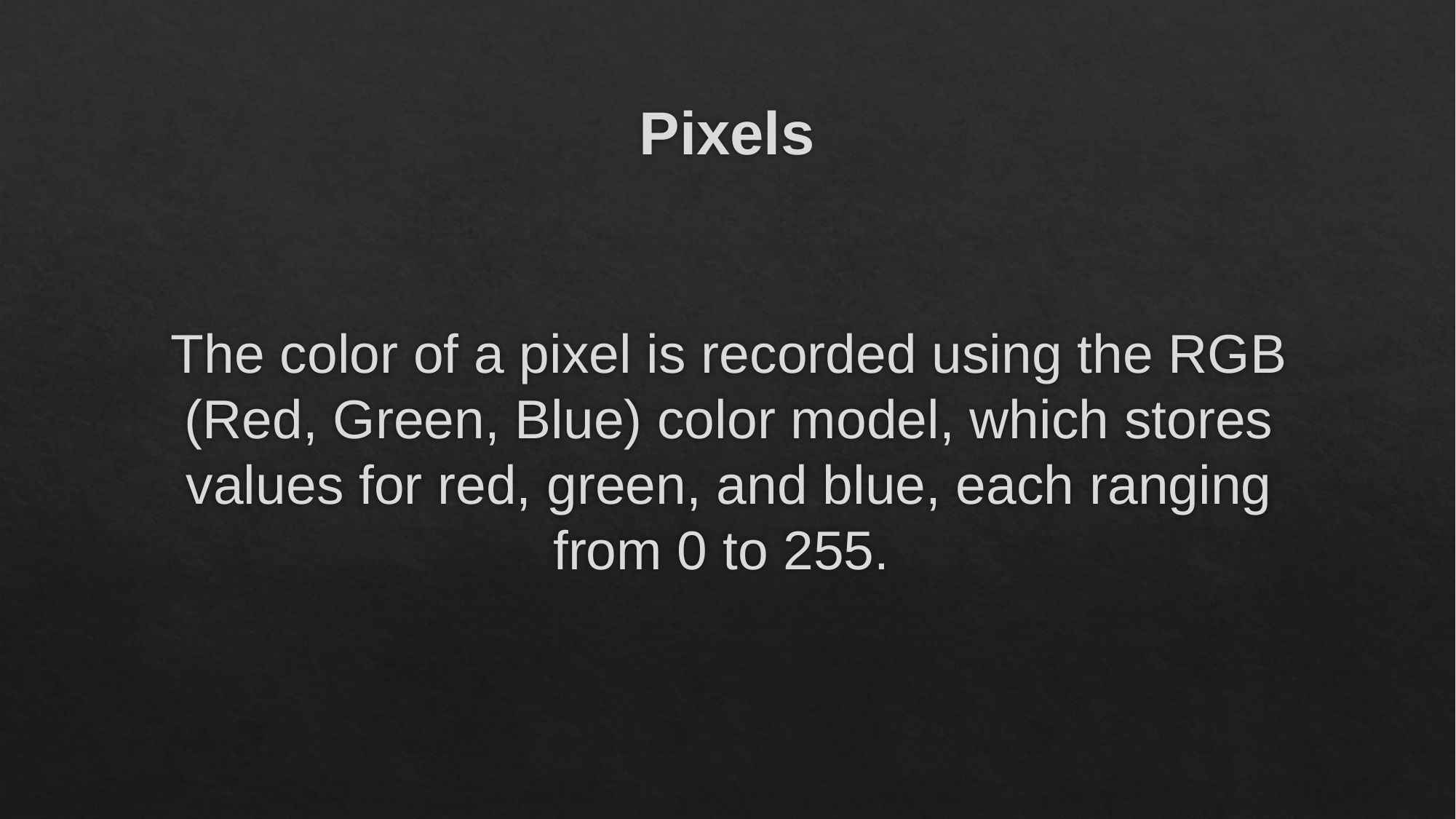

# Pixels
The color of a pixel is recorded using the RGB (Red, Green, Blue) color model, which stores values for red, green, and blue, each ranging from 0 to 255.